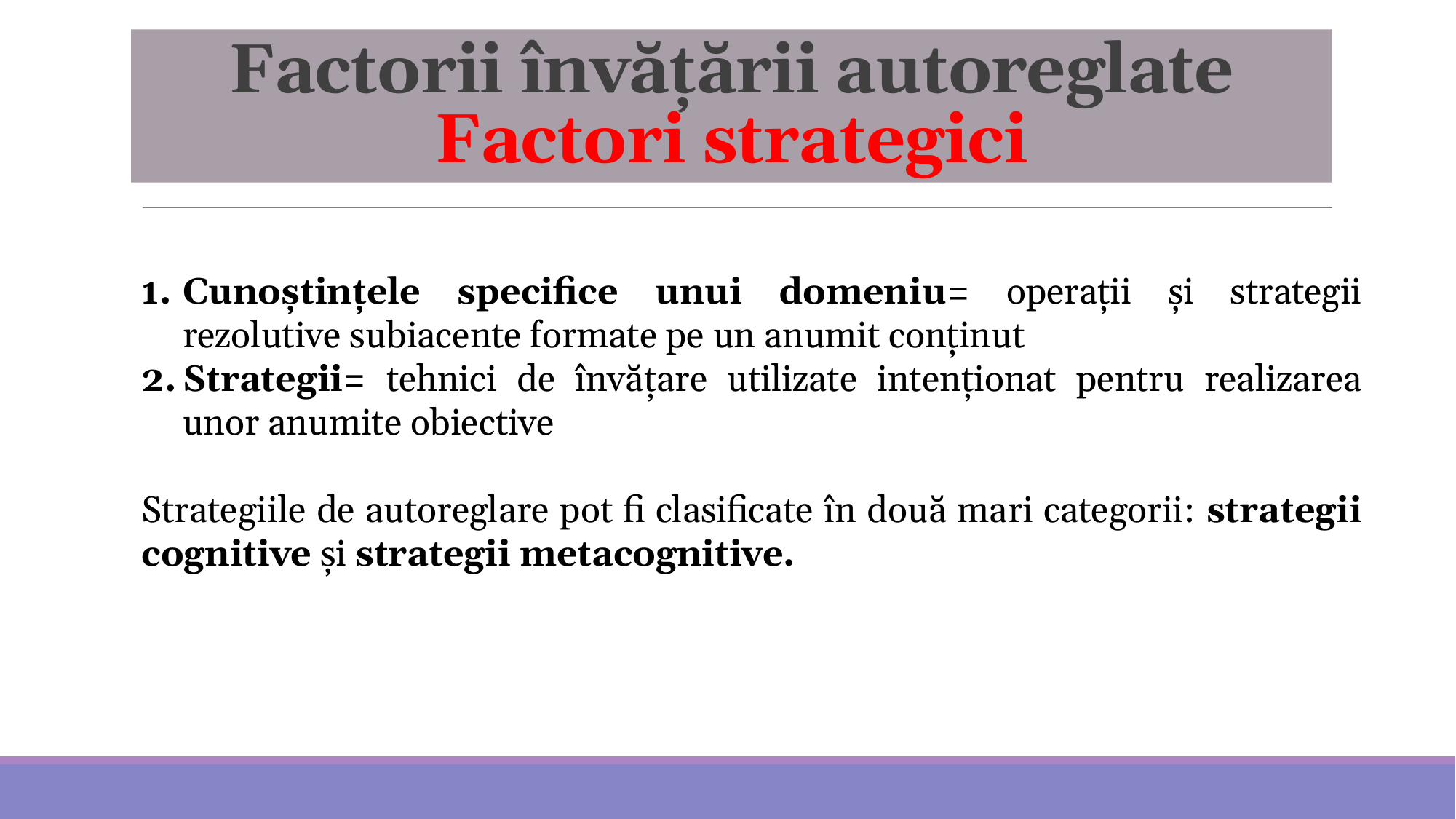

# Factorii învățării autoreglate Factori strategici
Cunoștințele specifice unui domeniu= operații și strategii rezolutive subiacente formate pe un anumit conținut
Strategii= tehnici de învăţare utilizate intenţionat pentru realizarea unor anumite obiective

Strategiile de autoreglare pot fi clasificate în două mari categorii: strategii cognitive şi strategii metacognitive.